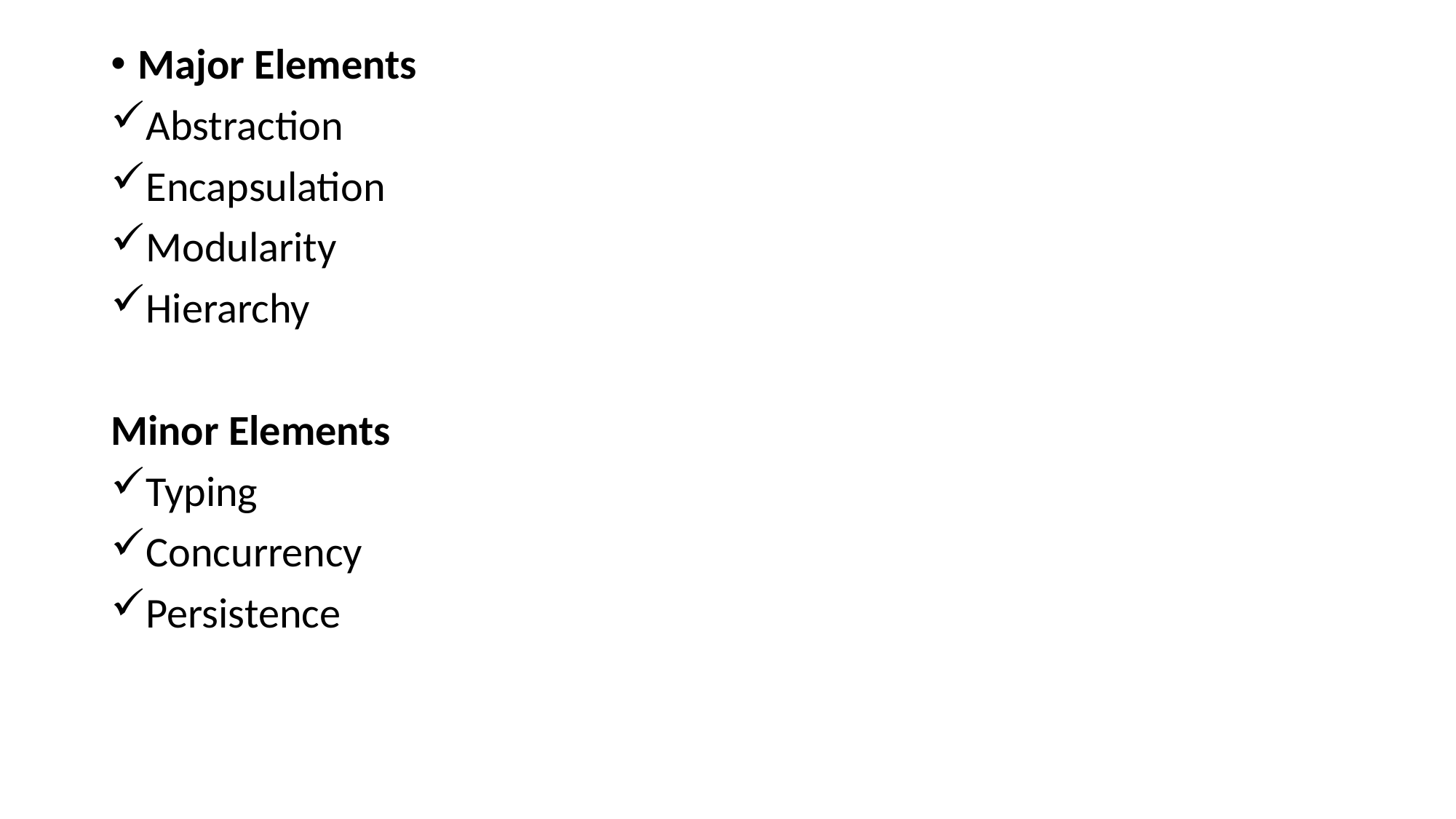

Major Elements
Abstraction
Encapsulation
Modularity
Hierarchy

Minor Elements
Typing
Concurrency
Persistence

#